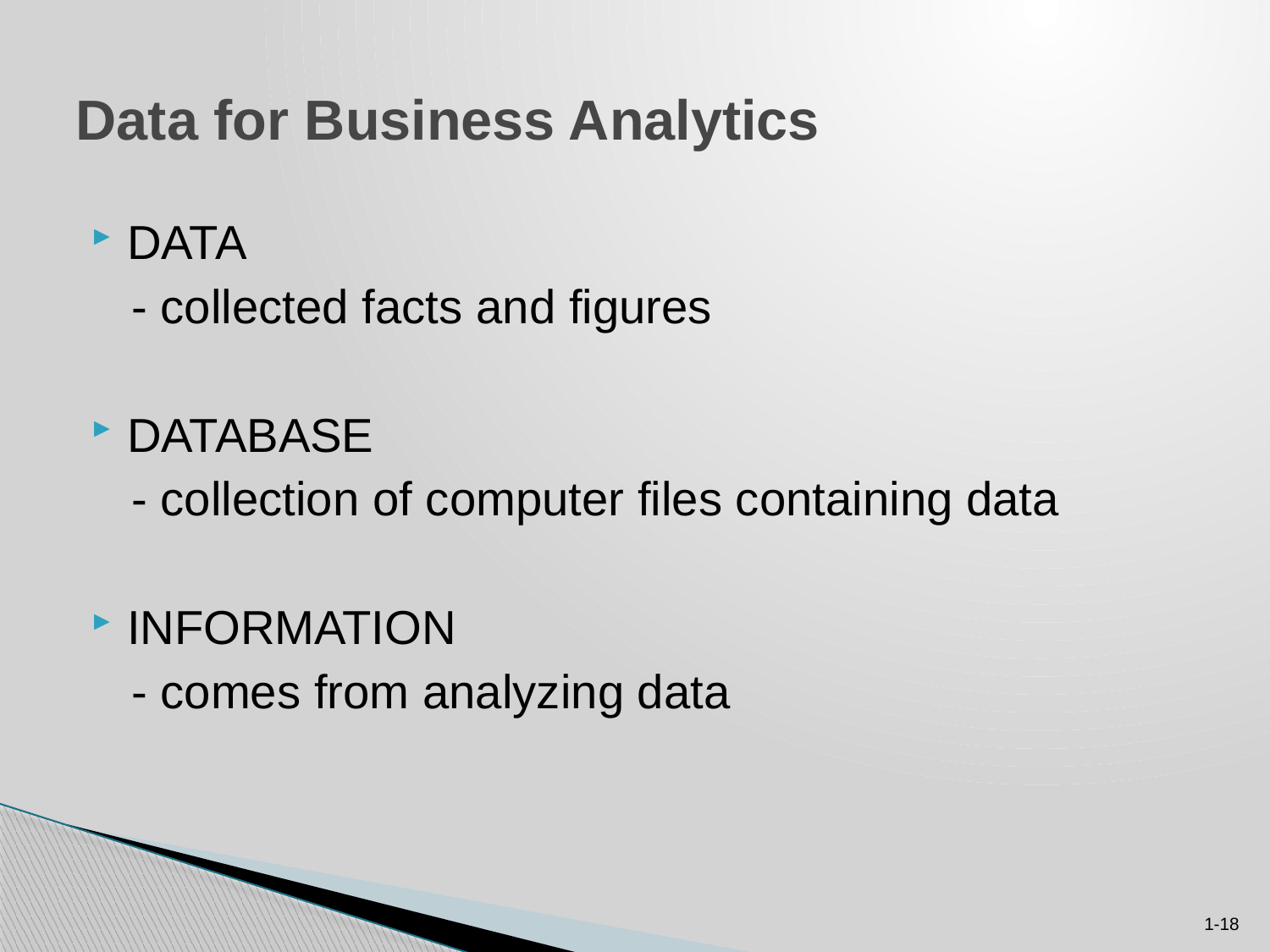

# Data for Business Analytics
DATA
   - collected facts and figures

DATABASE
   - collection of computer files containing data

INFORMATION
   - comes from analyzing data

1-18